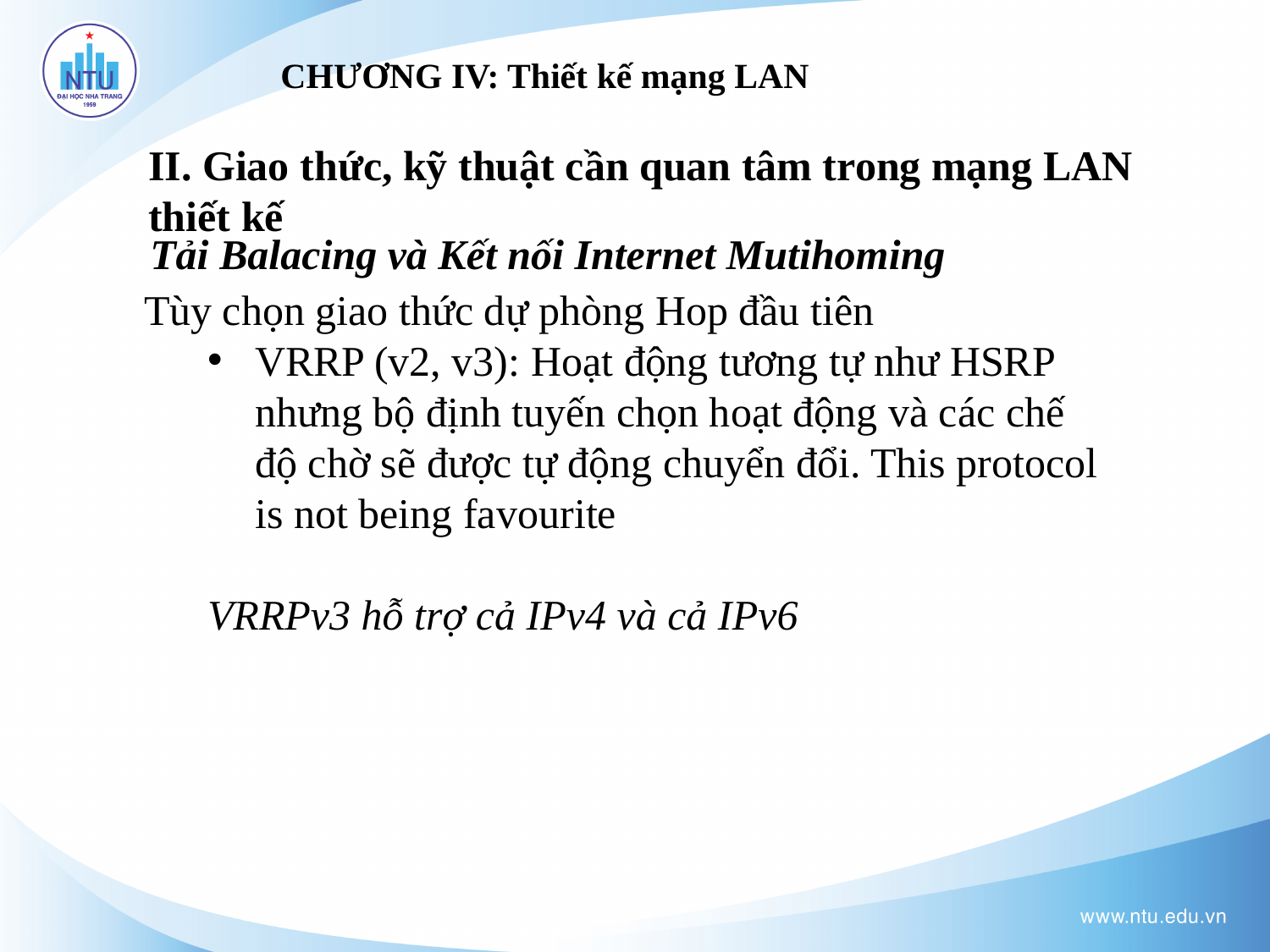

# CHƯƠNG IV: Thiết kế mạng LAN
II. Giao thức, kỹ thuật cần quan tâm trong mạng LAN thiết kế
Tải Balacing và Kết nối Internet Mutihoming
Tùy chọn giao thức dự phòng Hop đầu tiên
VRRP (v2, v3): Hoạt động tương tự như HSRP nhưng bộ định tuyến chọn hoạt động và các chế độ chờ sẽ được tự động chuyển đổi. This protocol is not being favourite

VRRPv3 hỗ trợ cả IPv4 và cả IPv6